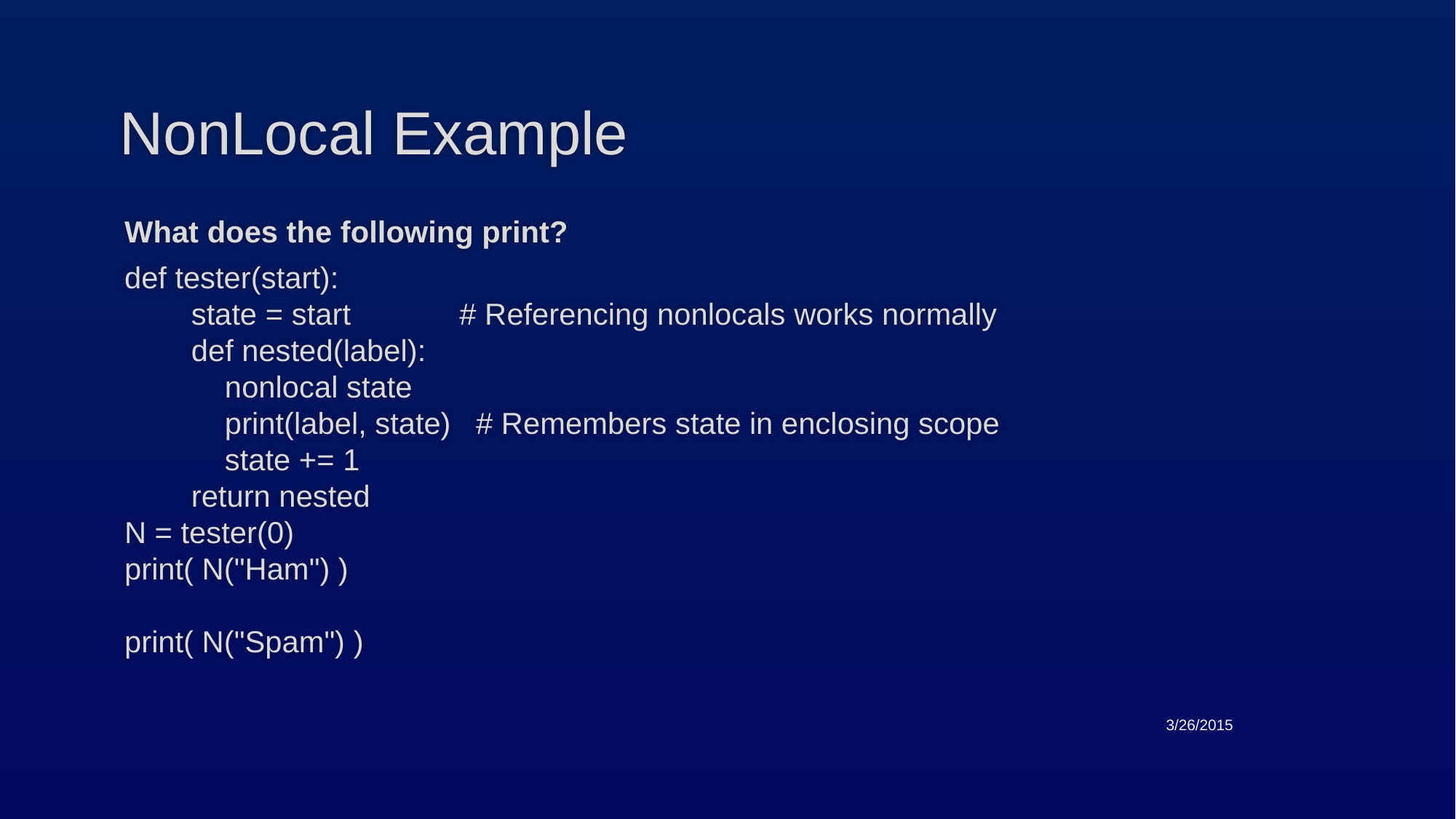

# NonLocal Example
What does the following print?
def tester(start):
        state = start             # Referencing nonlocals works normally
        def nested(label):
            nonlocal state
            print(label, state)   # Remembers state in enclosing scope
            state += 1
        return nested
N = tester(0)
print( N("Ham") )

print( N("Spam") )
3/26/2015